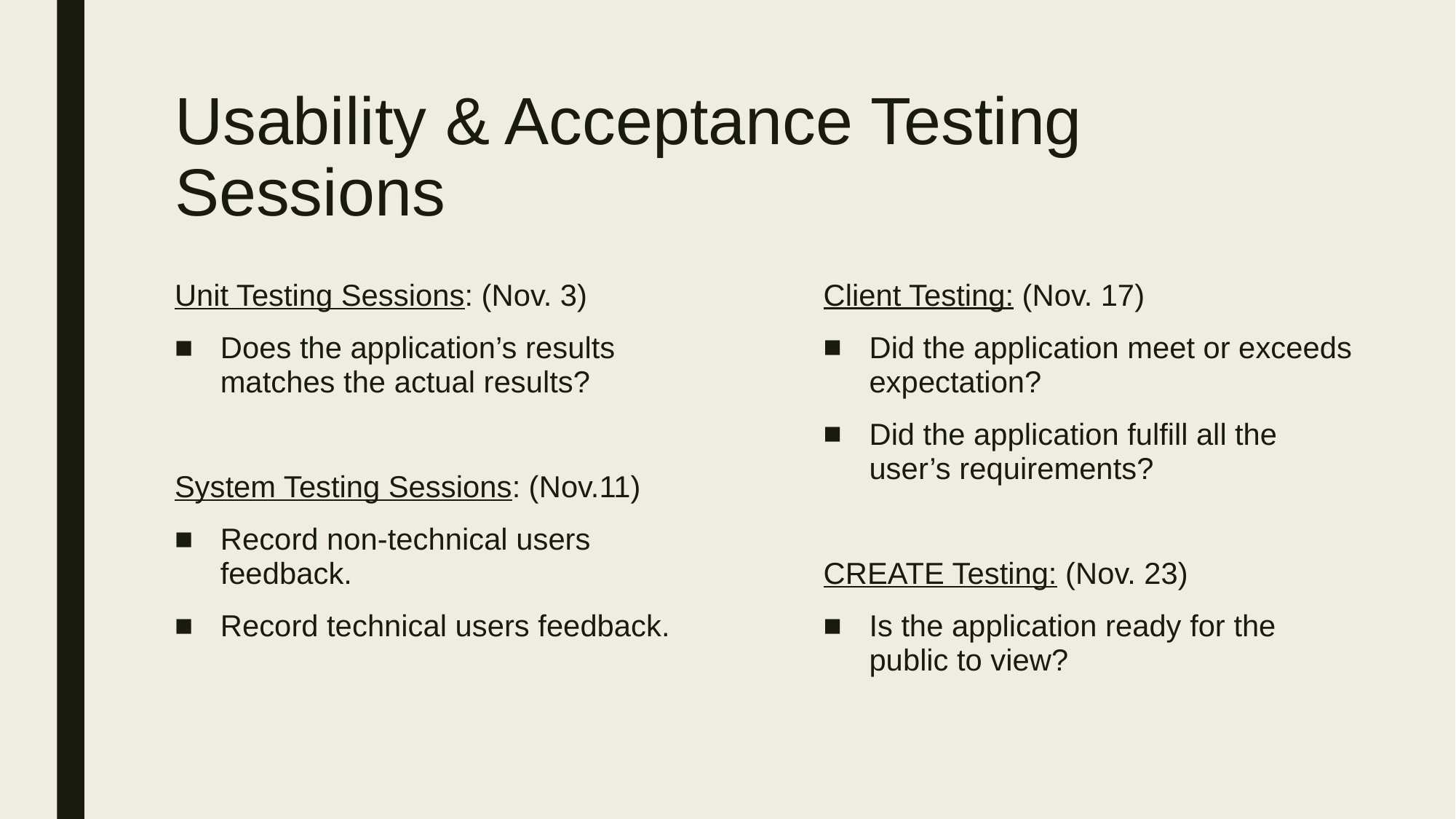

# Usability & Acceptance Testing Sessions
Unit Testing Sessions: (Nov. 3)
Does the application’s results matches the actual results?

System Testing Sessions: (Nov.11)
Record non-technical users feedback.
Record technical users feedback.

Client Testing: (Nov. 17)
Did the application meet or exceeds expectation?
Did the application fulfill all the user’s requirements?

CREATE Testing: (Nov. 23)
Is the application ready for the public to view?